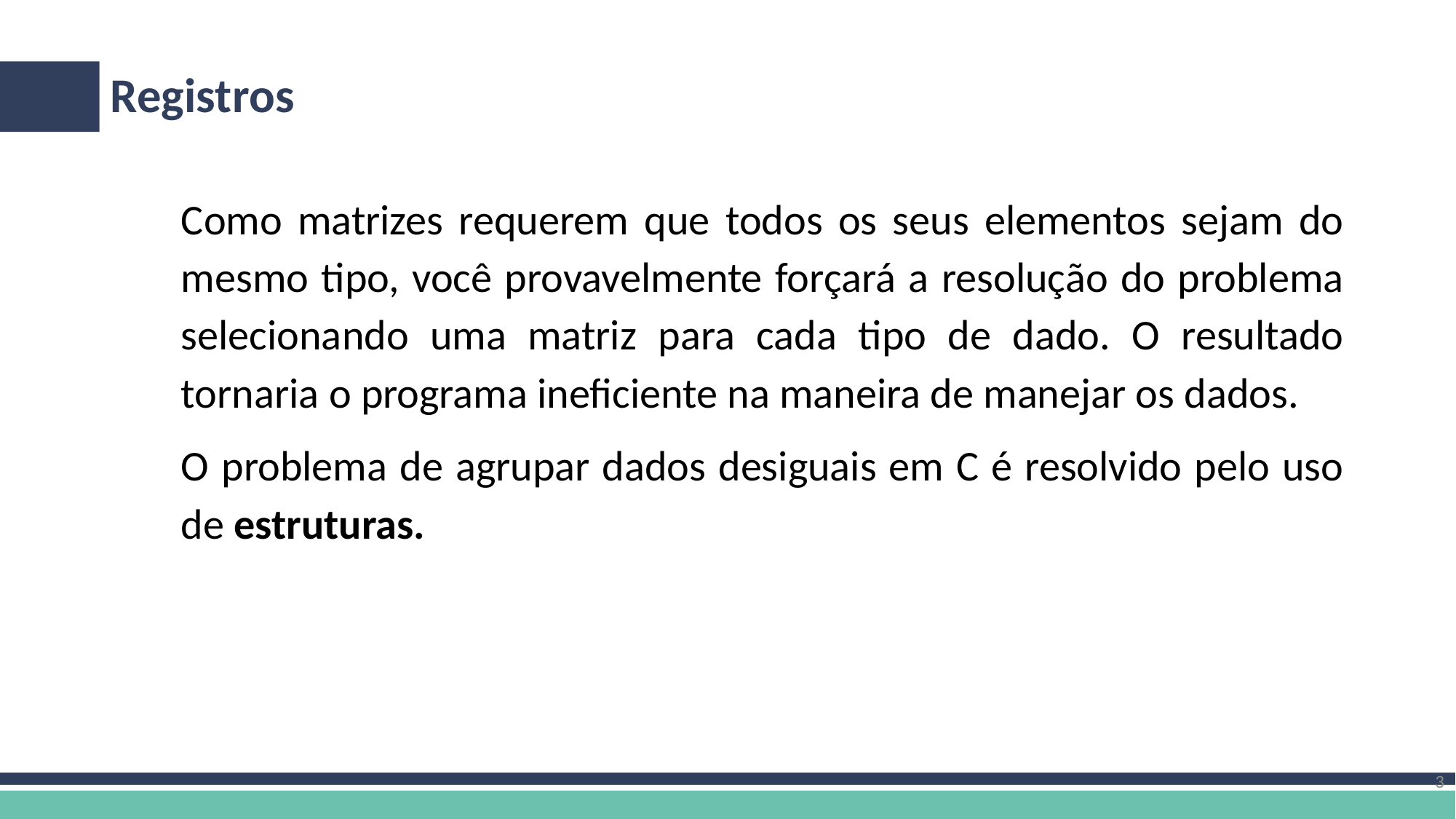

# Registros
Como matrizes requerem que todos os seus elementos sejam do mesmo tipo, você provavelmente forçará a resolução do problema selecionando uma matriz para cada tipo de dado. O resultado tornaria o programa ineficiente na maneira de manejar os dados.
O problema de agrupar dados desiguais em C é resolvido pelo uso de estruturas.
3